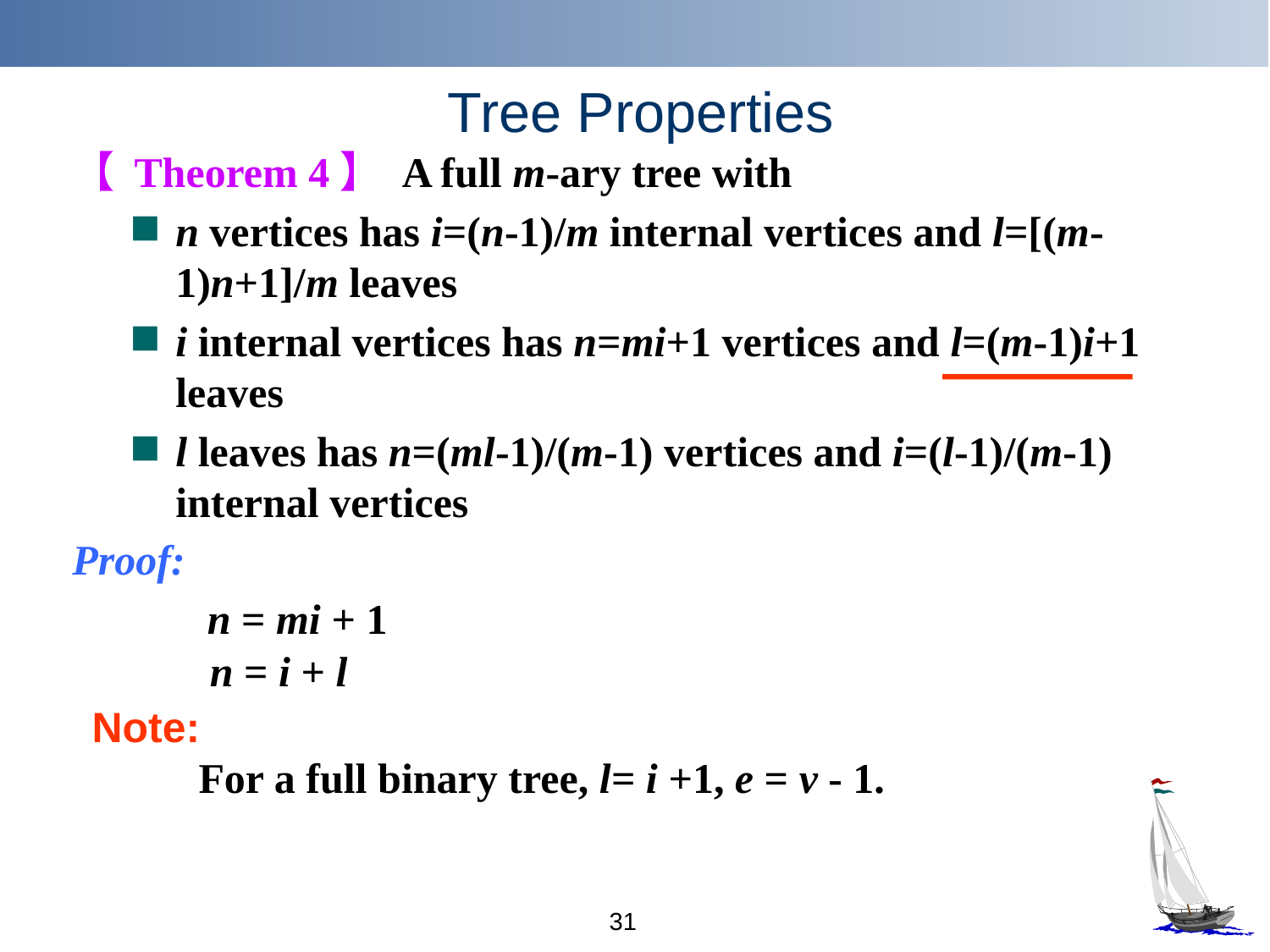

# Tree Properties
【 Theorem 4】 A full m-ary tree with
n vertices has i=(n-1)/m internal vertices and l=[(m-1)n+1]/m leaves
i internal vertices has n=mi+1 vertices and l=(m-1)i+1 leaves
l leaves has n=(ml-1)/(m-1) vertices and i=(l-1)/(m-1) internal vertices
Proof:
           n = mi + 1
             n = i + l

Note:
         For a full binary tree, l= i +1, e = v - 1.
31